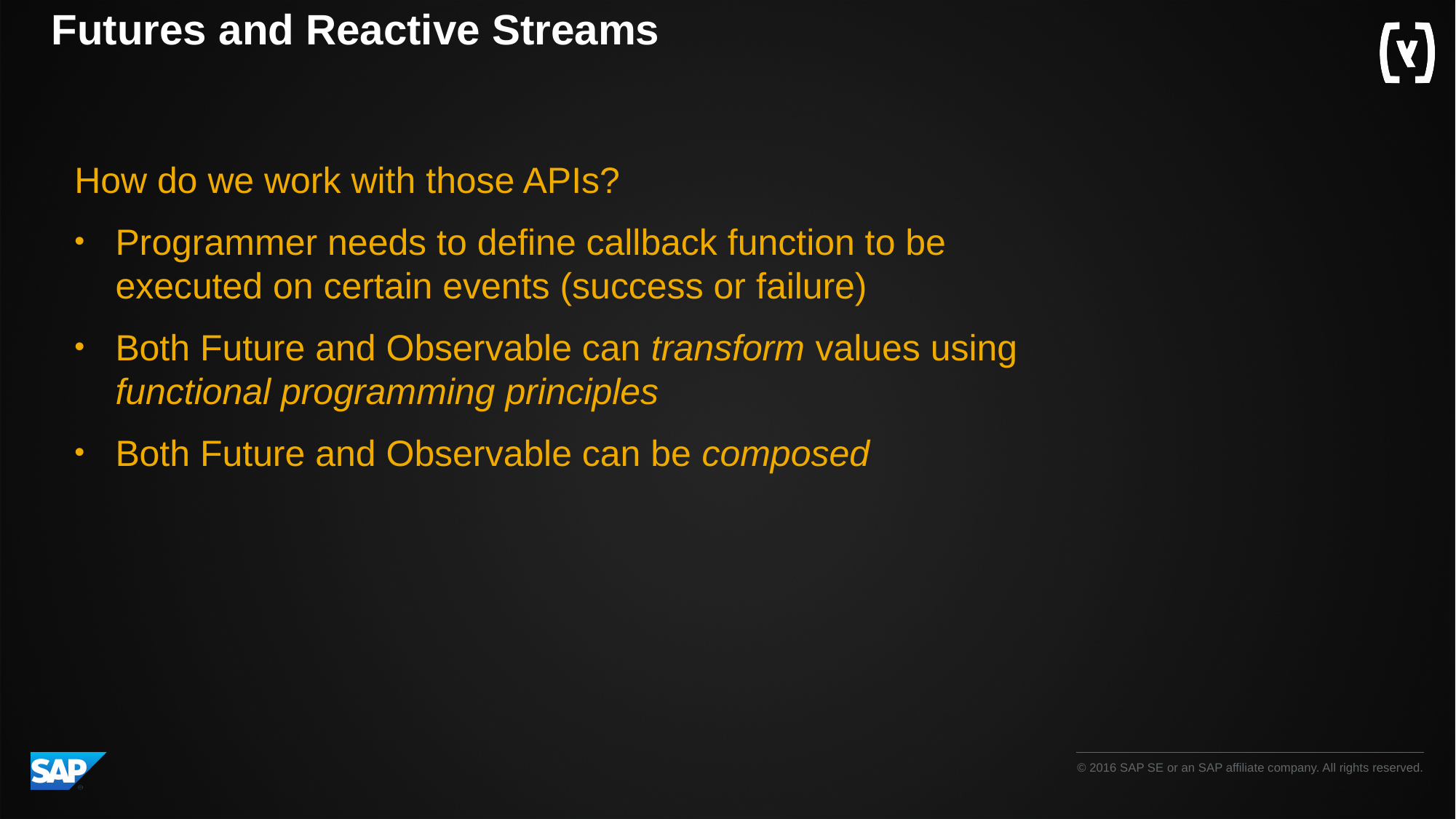

# Futures and Reactive Streams
How do we work with those APIs?
Programmer needs to define callback function to be  executed on certain events (success or failure)
Both Future and Observable can transform values using functional programming principles
Both Future and Observable can be composed